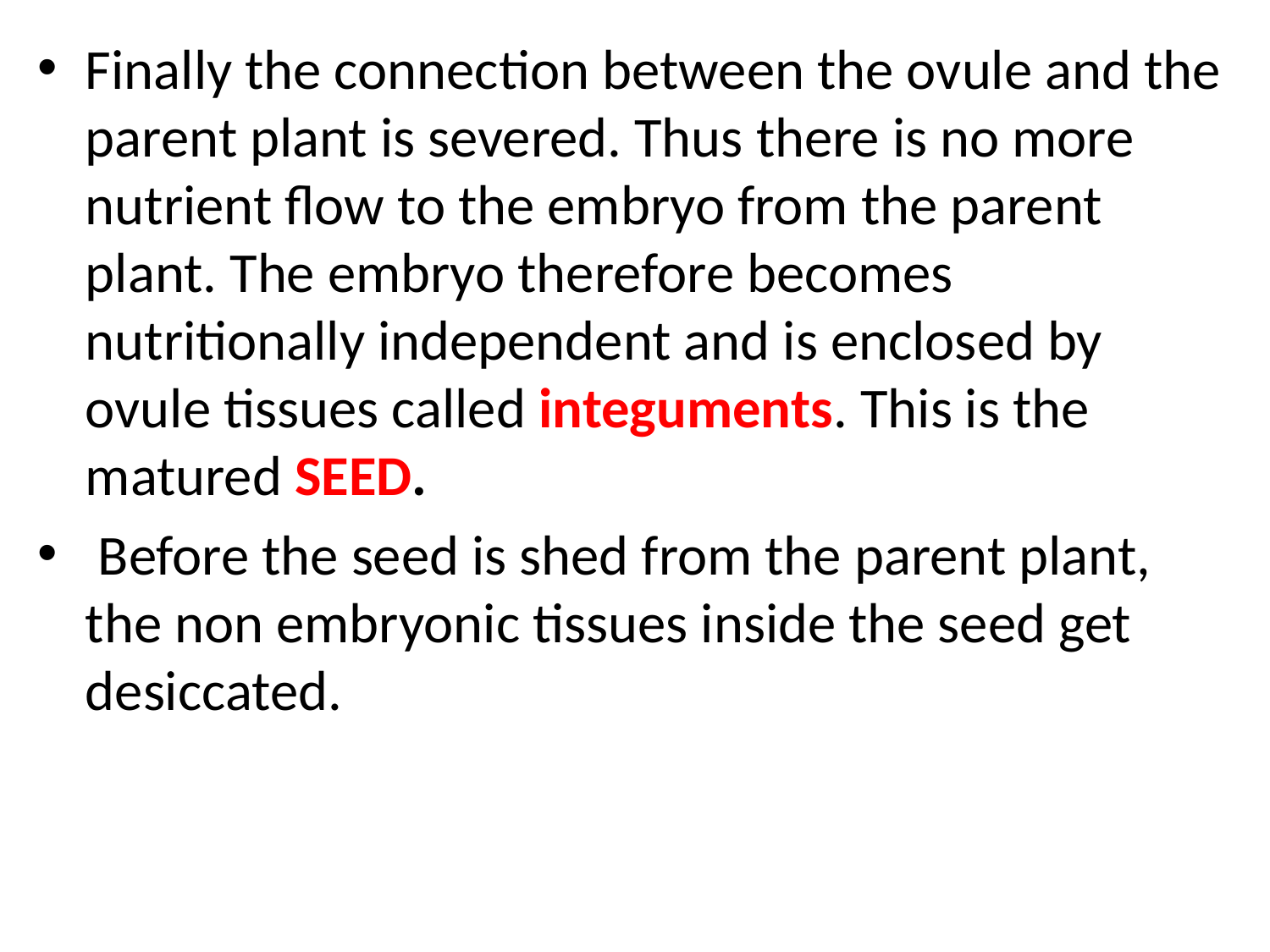

Finally the connection between the ovule and the parent plant is severed. Thus there is no more nutrient flow to the embryo from the parent plant. The embryo therefore becomes nutritionally independent and is enclosed by ovule tissues called integuments. This is the matured SEED.
 Before the seed is shed from the parent plant, the non embryonic tissues inside the seed get desiccated.